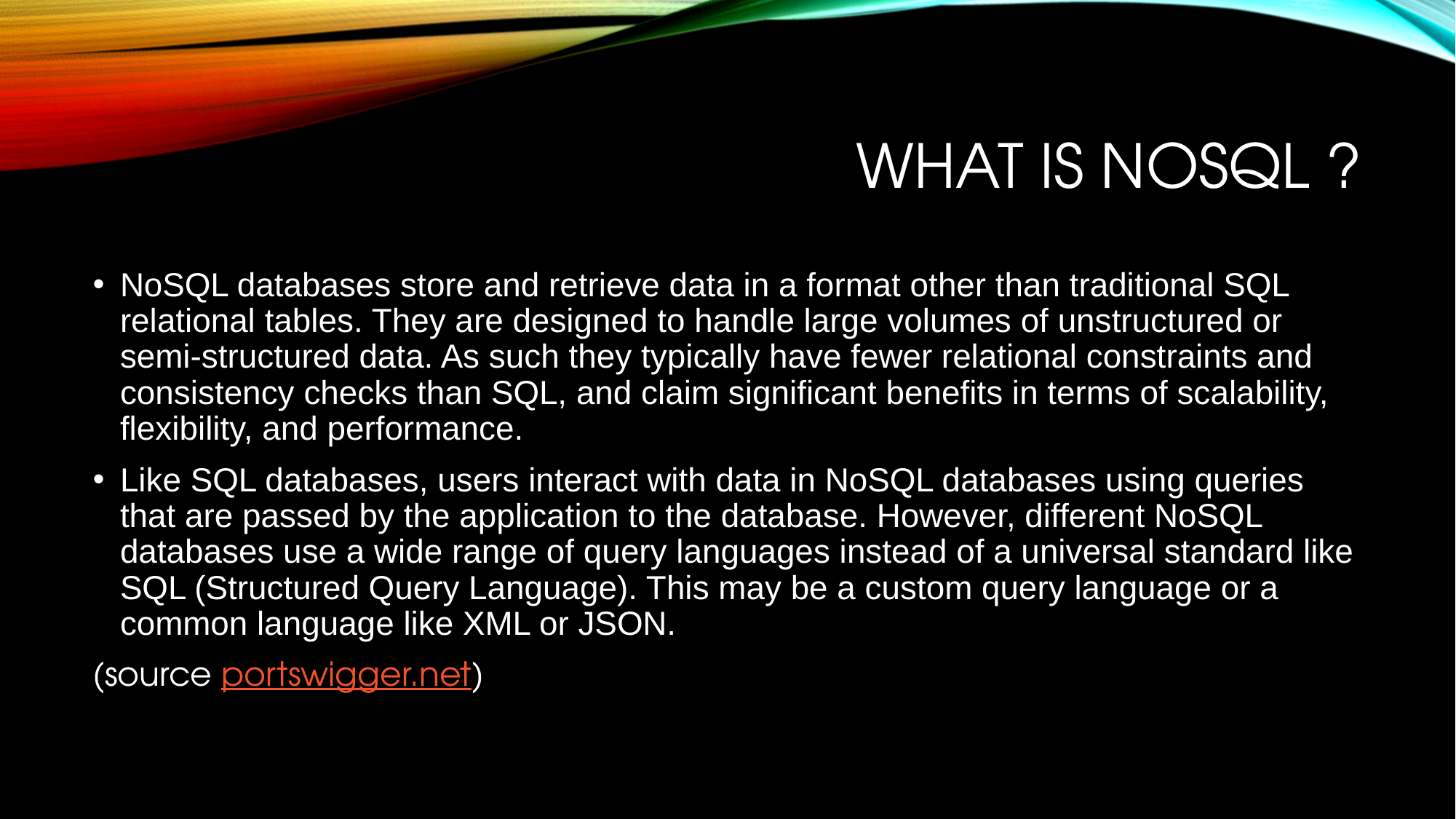

# What is Nosql ?
NoSQL databases store and retrieve data in a format other than traditional SQL relational tables. They are designed to handle large volumes of unstructured or semi-structured data. As such they typically have fewer relational constraints and consistency checks than SQL, and claim significant benefits in terms of scalability, flexibility, and performance.
Like SQL databases, users interact with data in NoSQL databases using queries that are passed by the application to the database. However, different NoSQL databases use a wide range of query languages instead of a universal standard like SQL (Structured Query Language). This may be a custom query language or a common language like XML or JSON.
(source portswigger.net)